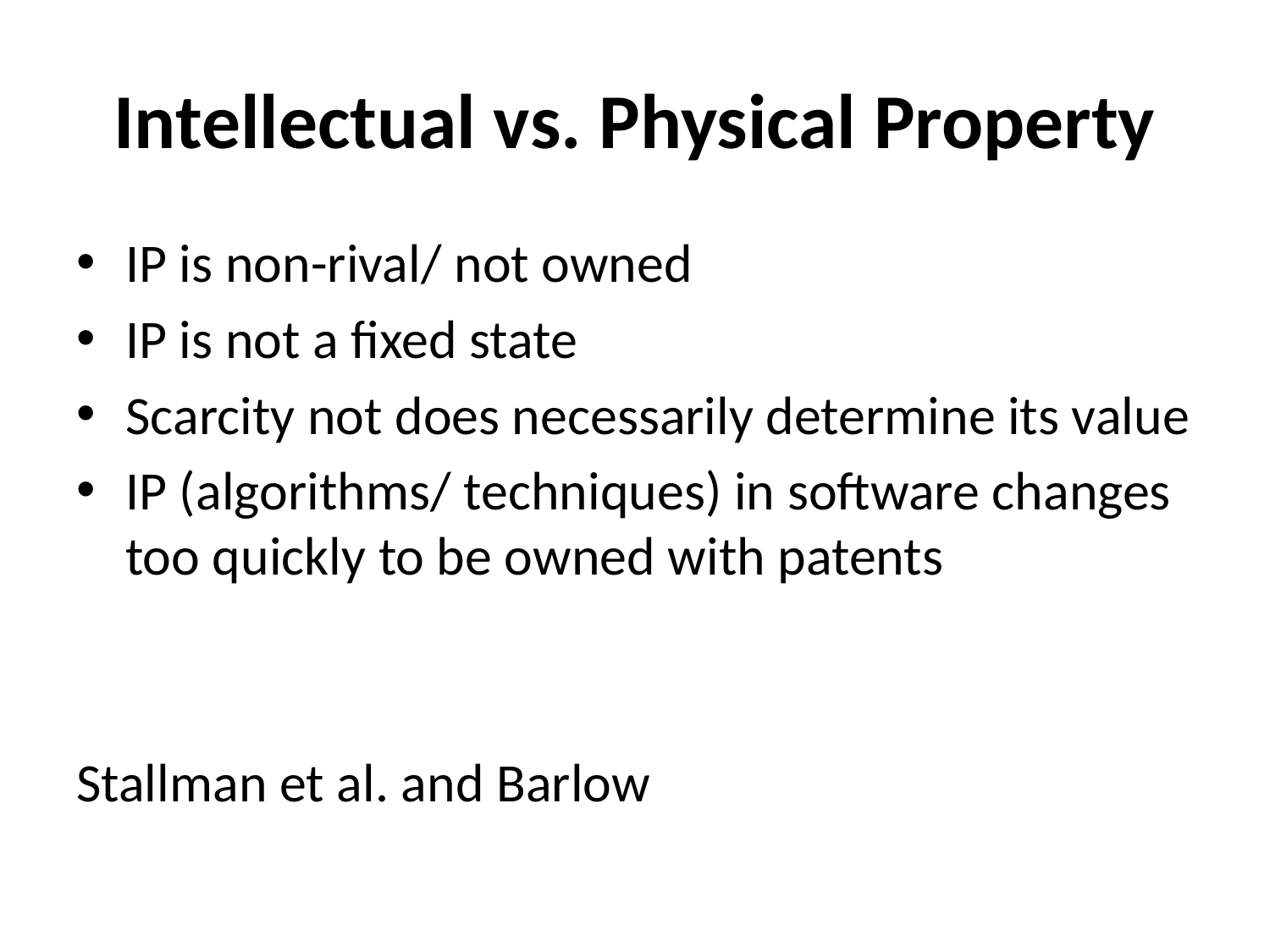

# Intellectual vs. Physical Property
IP is non-rival/ not owned
IP is not a fixed state
Scarcity not does necessarily determine its value
IP (algorithms/ techniques) in software changes too quickly to be owned with patents

Stallman et al. and Barlow